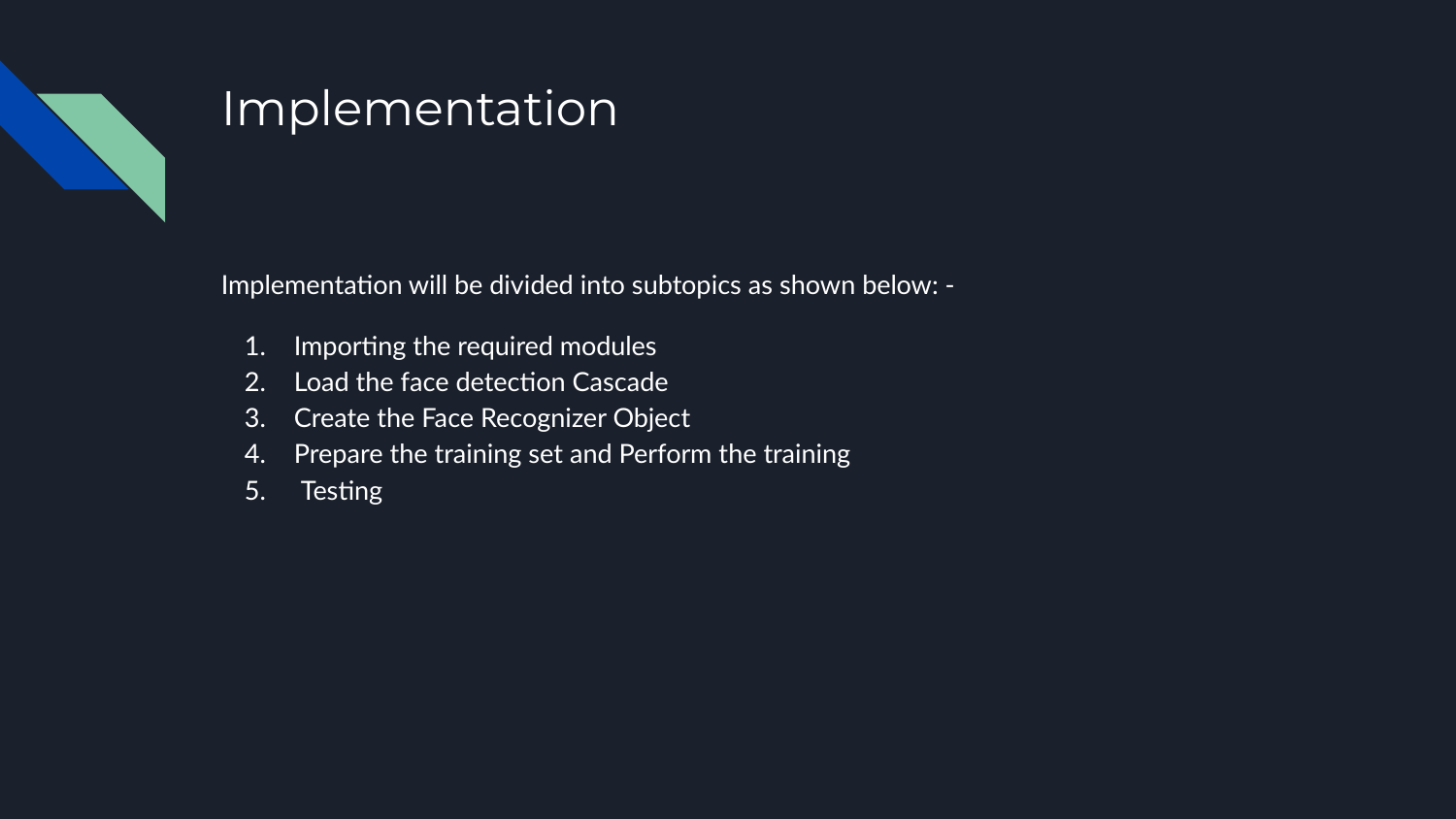

# Implementation
Implementation will be divided into subtopics as shown below: -
Importing the required modules
Load the face detection Cascade
Create the Face Recognizer Object
Prepare the training set and Perform the training
 Testing